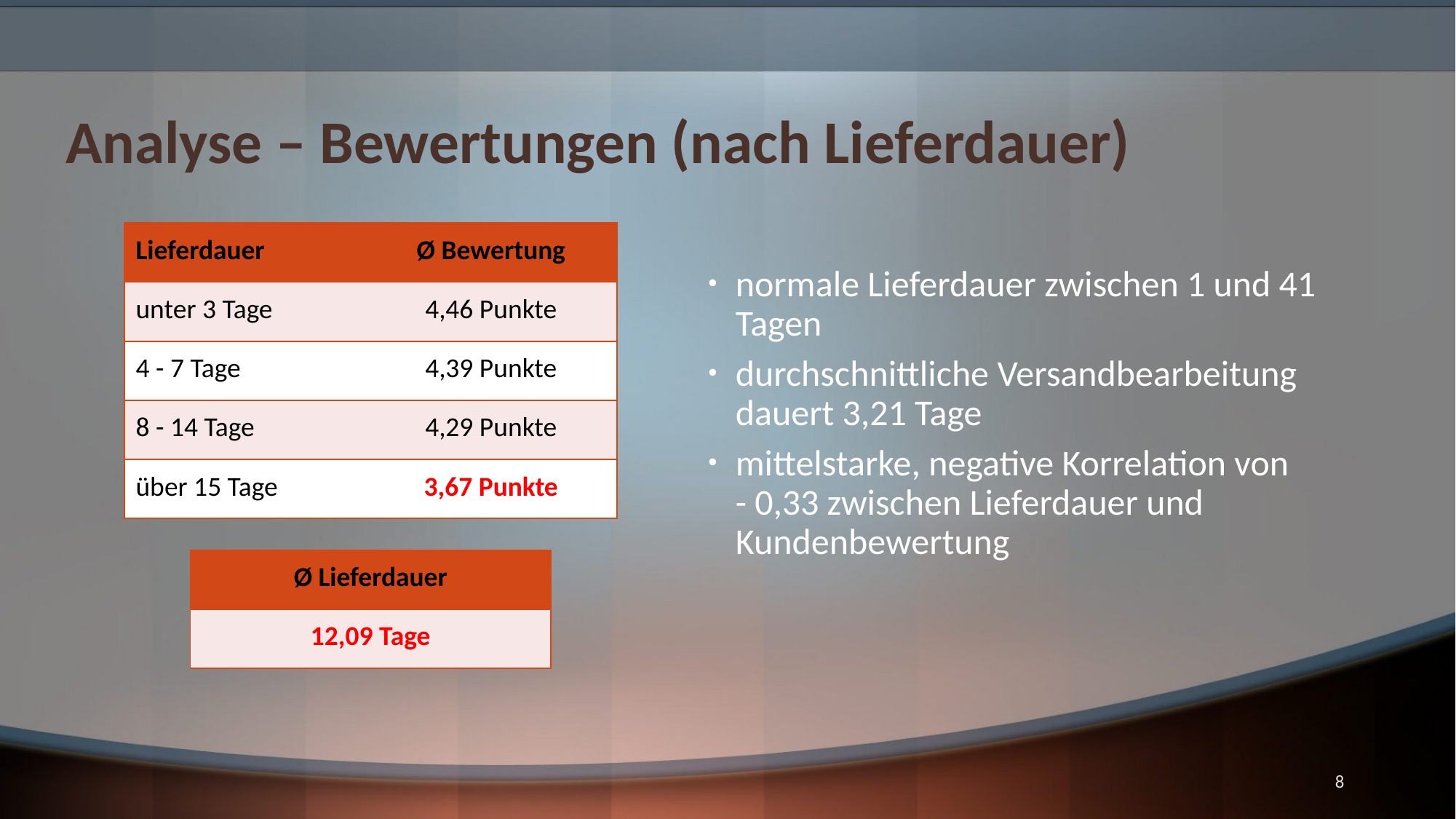

# Analyse – Bewertungen (nach Lieferdauer)
| Lieferdauer | Ø Bewertung |
| --- | --- |
| unter 3 Tage | 4,46 Punkte |
| 4 - 7 Tage | 4,39 Punkte |
| 8 - 14 Tage | 4,29 Punkte |
| über 15 Tage | 3,67 Punkte |
normale Lieferdauer zwischen 1 und 41 Tagen
durchschnittliche Versandbearbeitung dauert 3,21 Tage
mittelstarke, negative Korrelation von   - 0,33 zwischen Lieferdauer und Kundenbewertung
| Ø Lieferdauer |
| --- |
| 12,09 Tage |
8